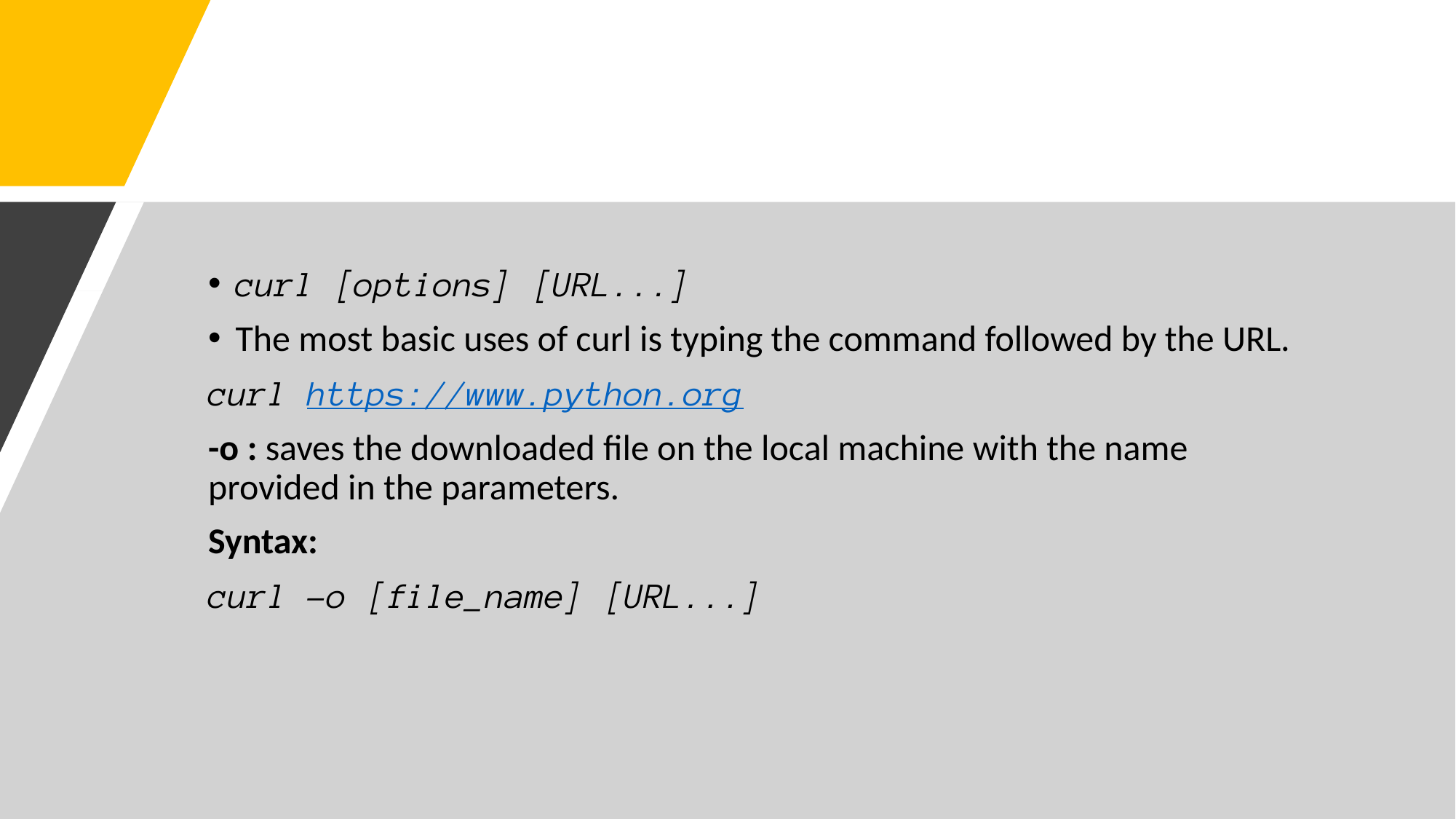

#

curl [options] [URL...]
The most basic uses of curl is typing the command followed by the URL.
curl https://www.python.org
-o : saves the downloaded file on the local machine with the name provided in the parameters.
Syntax:
curl -o [file_name] [URL...]